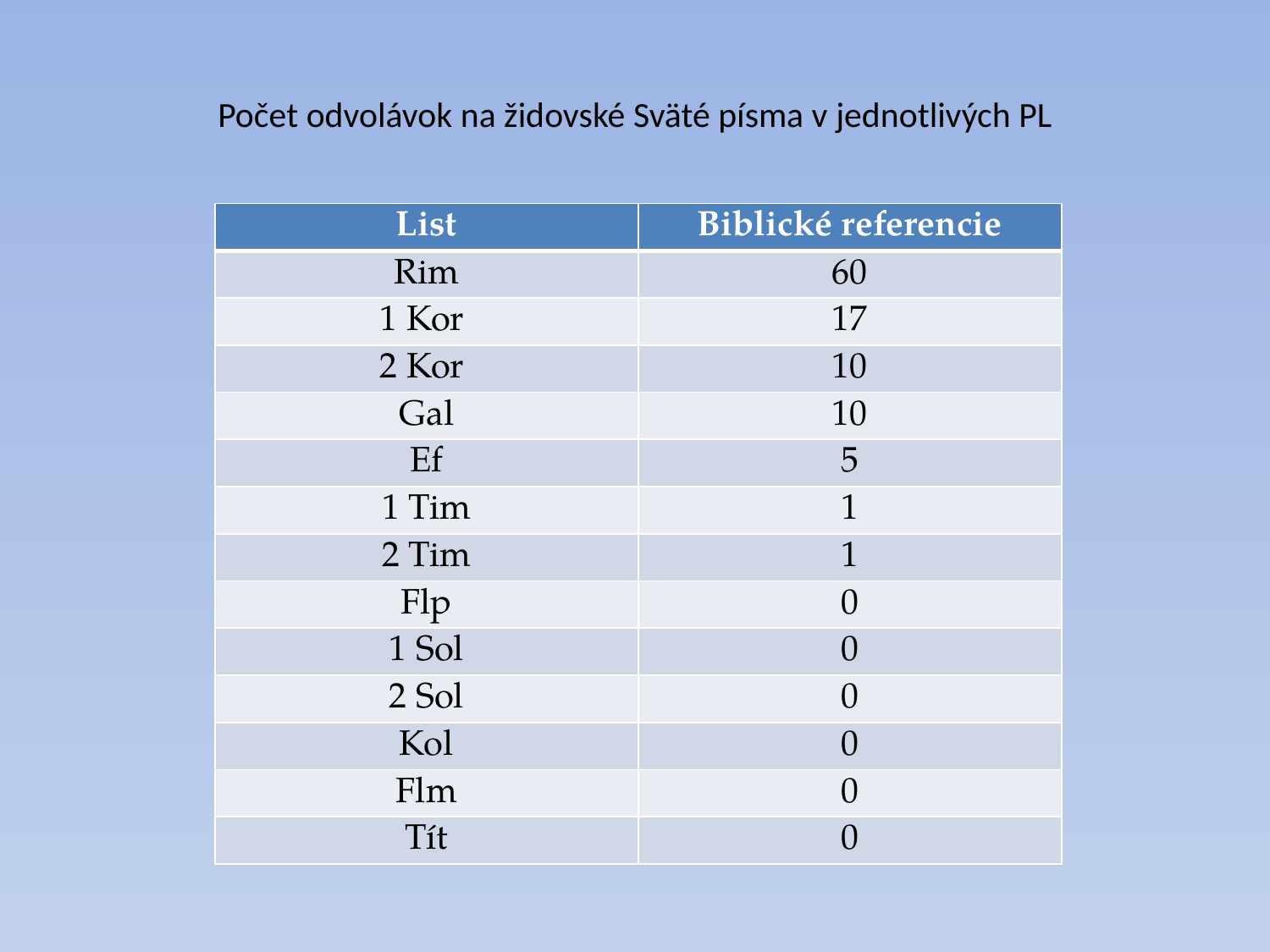

Počet odvolávok na židovské Sväté písma v jednotlivých PL
| List | Biblické referencie |
| --- | --- |
| Rim | 60 |
| 1 Kor | 17 |
| 2 Kor | 10 |
| Gal | 10 |
| Ef | 5 |
| 1 Tim | 1 |
| 2 Tim | 1 |
| Flp | 0 |
| 1 Sol | 0 |
| 2 Sol | 0 |
| Kol | 0 |
| Flm | 0 |
| Tít | 0 |